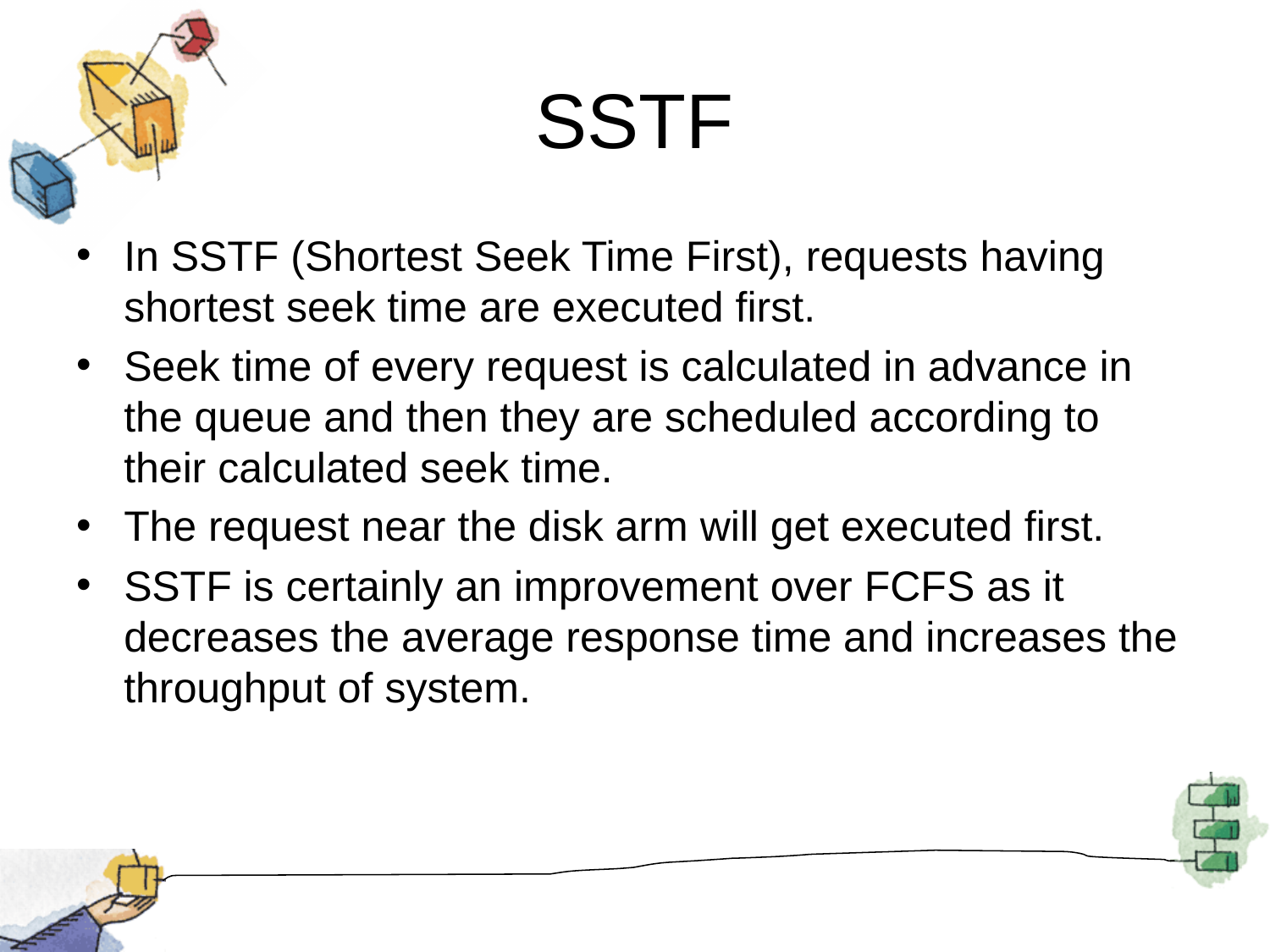

# SSTF
In SSTF (Shortest Seek Time First), requests having shortest seek time are executed first.
Seek time of every request is calculated in advance in the queue and then they are scheduled according to their calculated seek time.
The request near the disk arm will get executed first.
SSTF is certainly an improvement over FCFS as it decreases the average response time and increases the throughput of system.